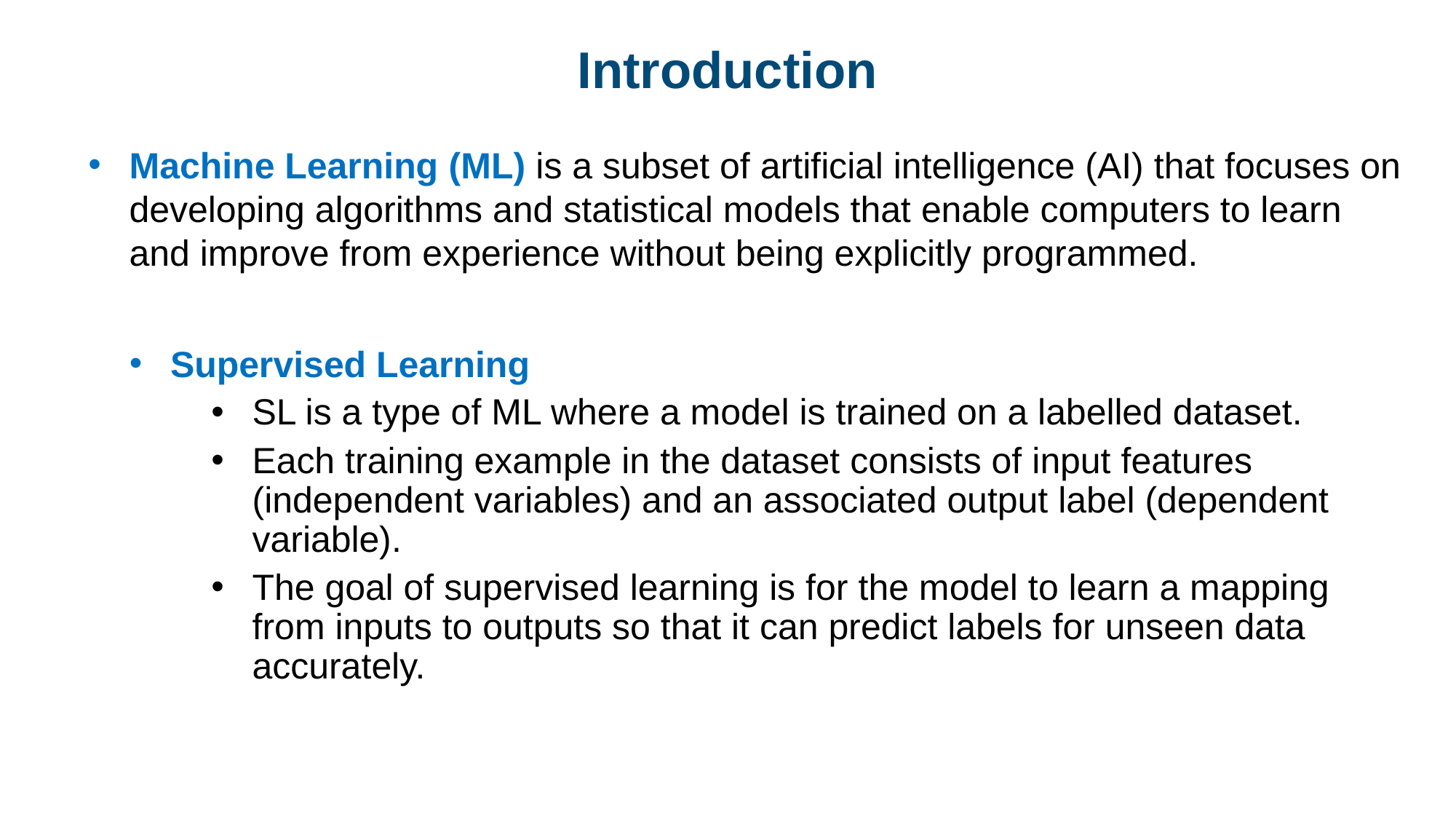

# Introduction
Machine Learning (ML) is a subset of artificial intelligence (AI) that focuses on developing algorithms and statistical models that enable computers to learn and improve from experience without being explicitly programmed.

Supervised Learning
SL is a type of ML where a model is trained on a labelled dataset.
Each training example in the dataset consists of input features (independent variables) and an associated output label (dependent variable).
The goal of supervised learning is for the model to learn a mapping from inputs to outputs so that it can predict labels for unseen data accurately.